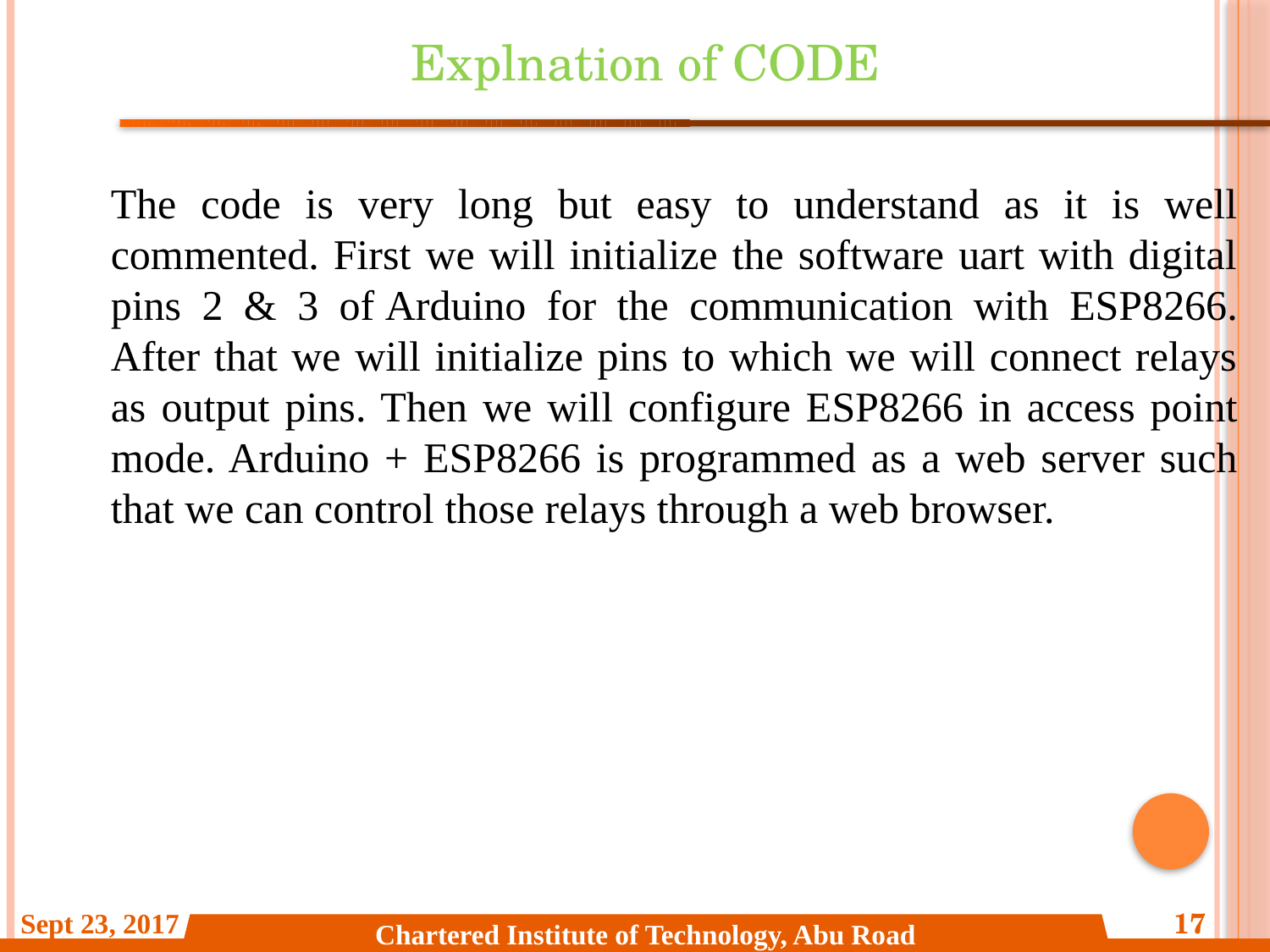

Explnation of CODE

Sept 23, 2017
17
Chartered Institute of Technology, Abu Road

The code is very long but easy to understand as it is well commented. First we will initialize the software uart with digital pins 2 & 3 of Arduino for the communication with ESP8266. After that we will initialize pins to which we will connect relays as output pins. Then we will configure ESP8266 in access point mode. Arduino + ESP8266 is programmed as a web server such that we can control those relays through a web browser.